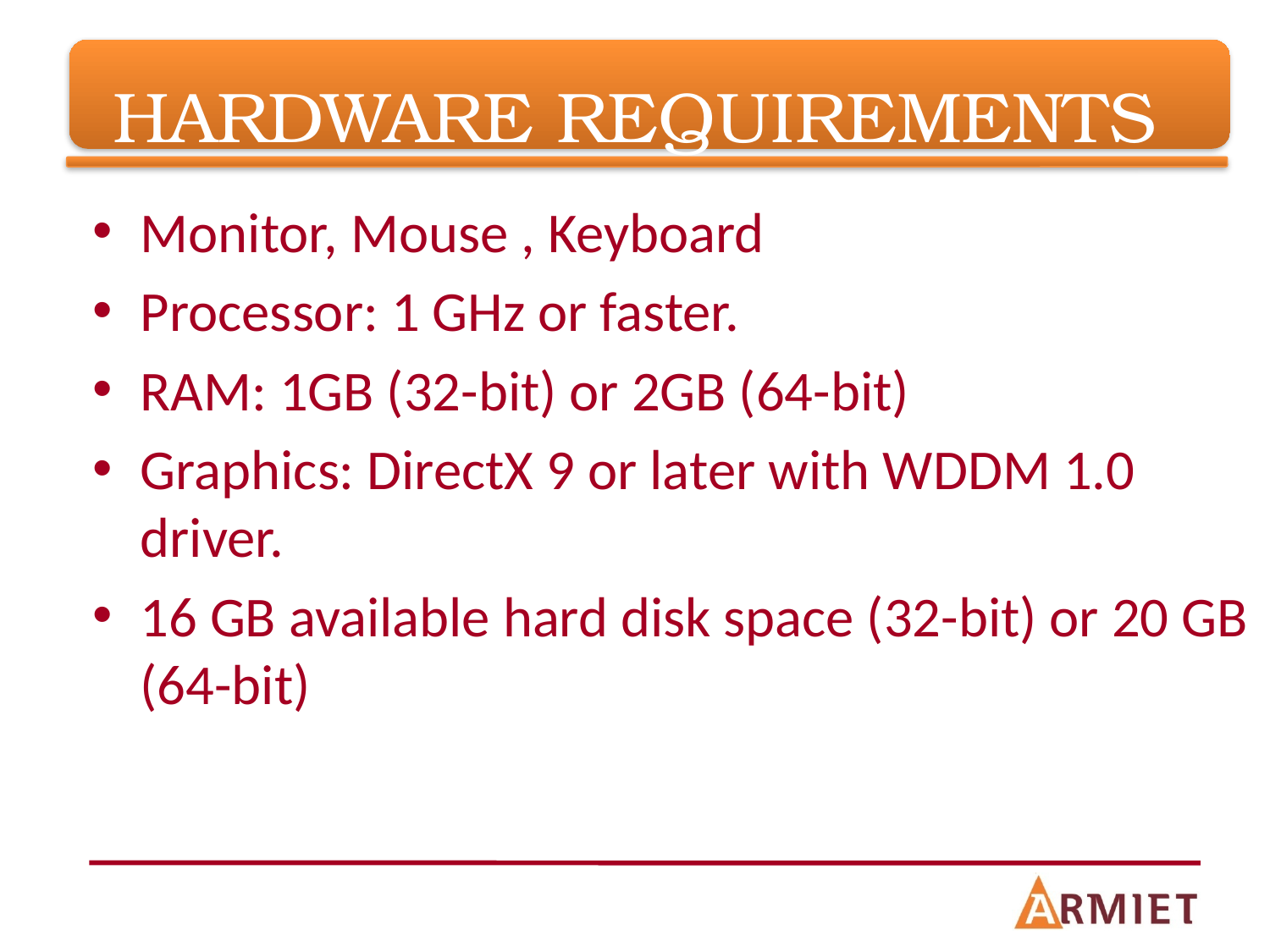

# HARDWARE REQUIREMENTS
Monitor, Mouse , Keyboard
Processor: 1 GHz or faster.
RAM: 1GB (32-bit) or 2GB (64-bit)
Graphics: DirectX 9 or later with WDDM 1.0 driver.
16 GB available hard disk space (32-bit) or 20 GB (64-bit)